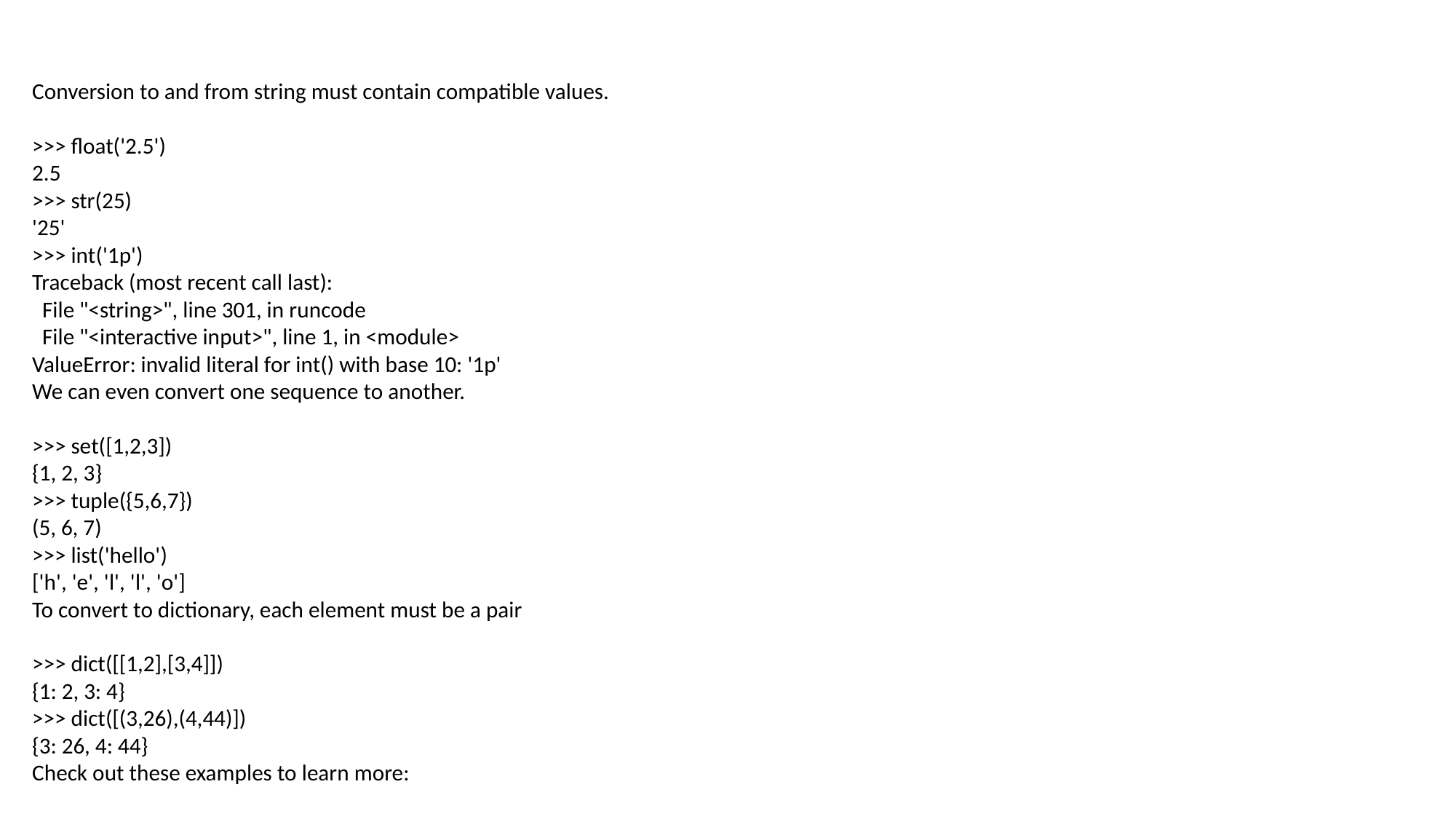

Conversion to and from string must contain compatible values.

>>> float('2.5')
2.5
>>> str(25)
'25'
>>> int('1p')
Traceback (most recent call last):
  File "<string>", line 301, in runcode
  File "<interactive input>", line 1, in <module>
ValueError: invalid literal for int() with base 10: '1p'
We can even convert one sequence to another.

>>> set([1,2,3])
{1, 2, 3}
>>> tuple({5,6,7})
(5, 6, 7)
>>> list('hello')
['h', 'e', 'l', 'l', 'o']
To convert to dictionary, each element must be a pair

>>> dict([[1,2],[3,4]])
{1: 2, 3: 4}
>>> dict([(3,26),(4,44)])
{3: 26, 4: 44}
Check out these examples to learn more: